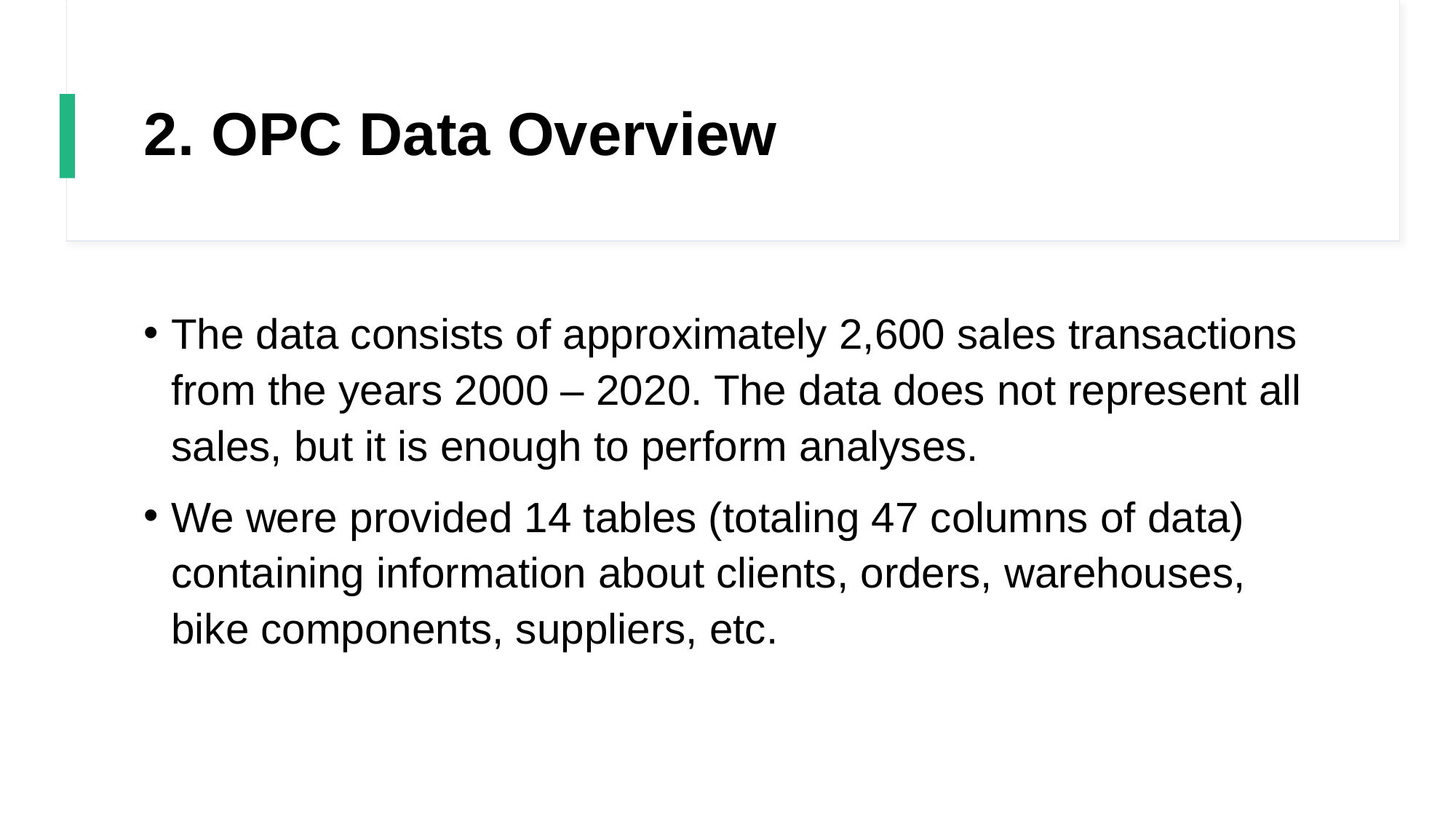

# 2. OPC Data Overview
The data consists of approximately 2,600 sales transactions from the years 2000 – 2020. The data does not represent all sales, but it is enough to perform analyses.
We were provided 14 tables (totaling 47 columns of data) containing information about clients, orders, warehouses, bike components, suppliers, etc.